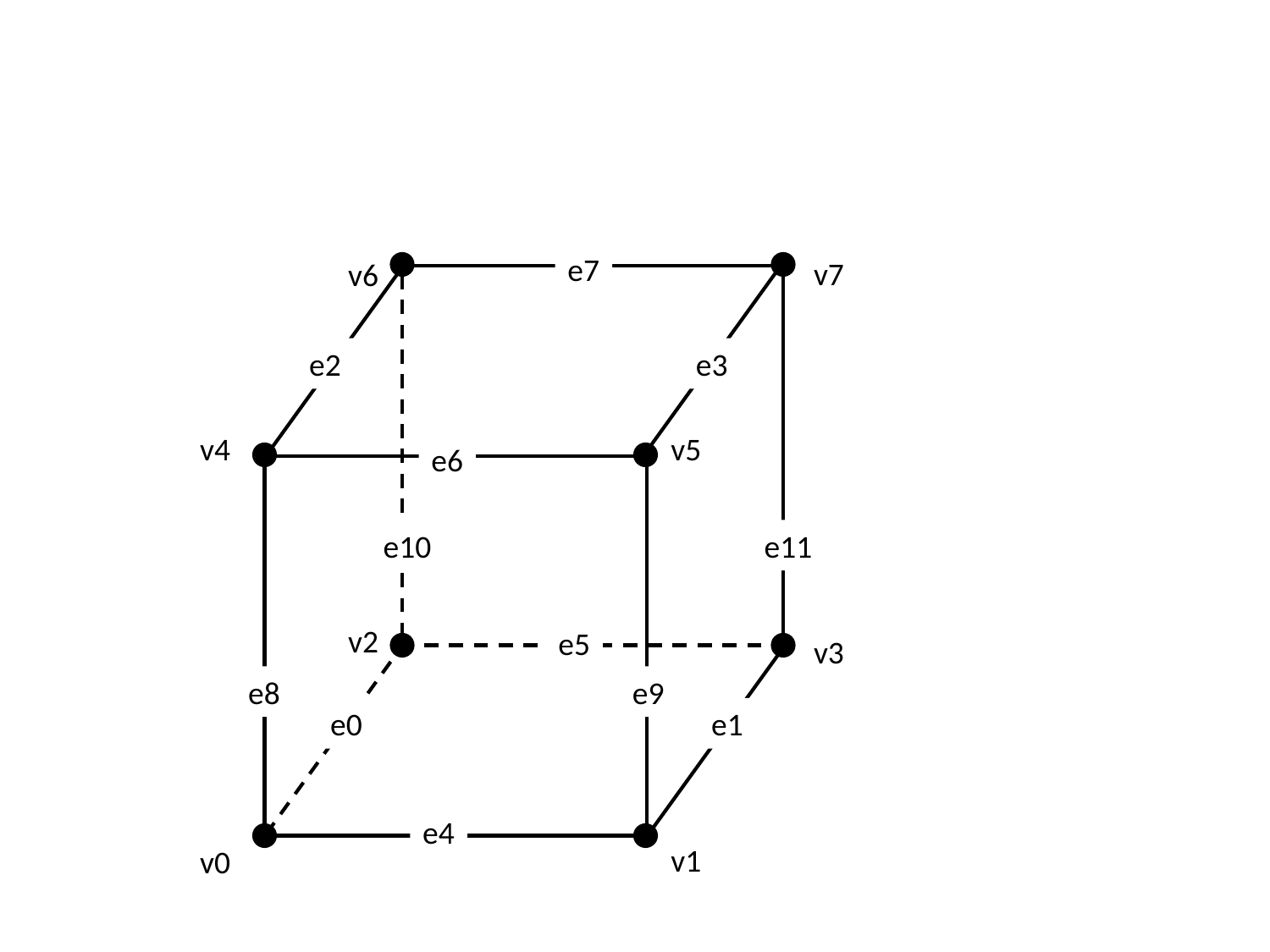

e7
v7
v6

e2
e3
v4
v5
e6

e10
e11
v2
e5
v3

e8
e9
e0
e1
e4

v1
v0